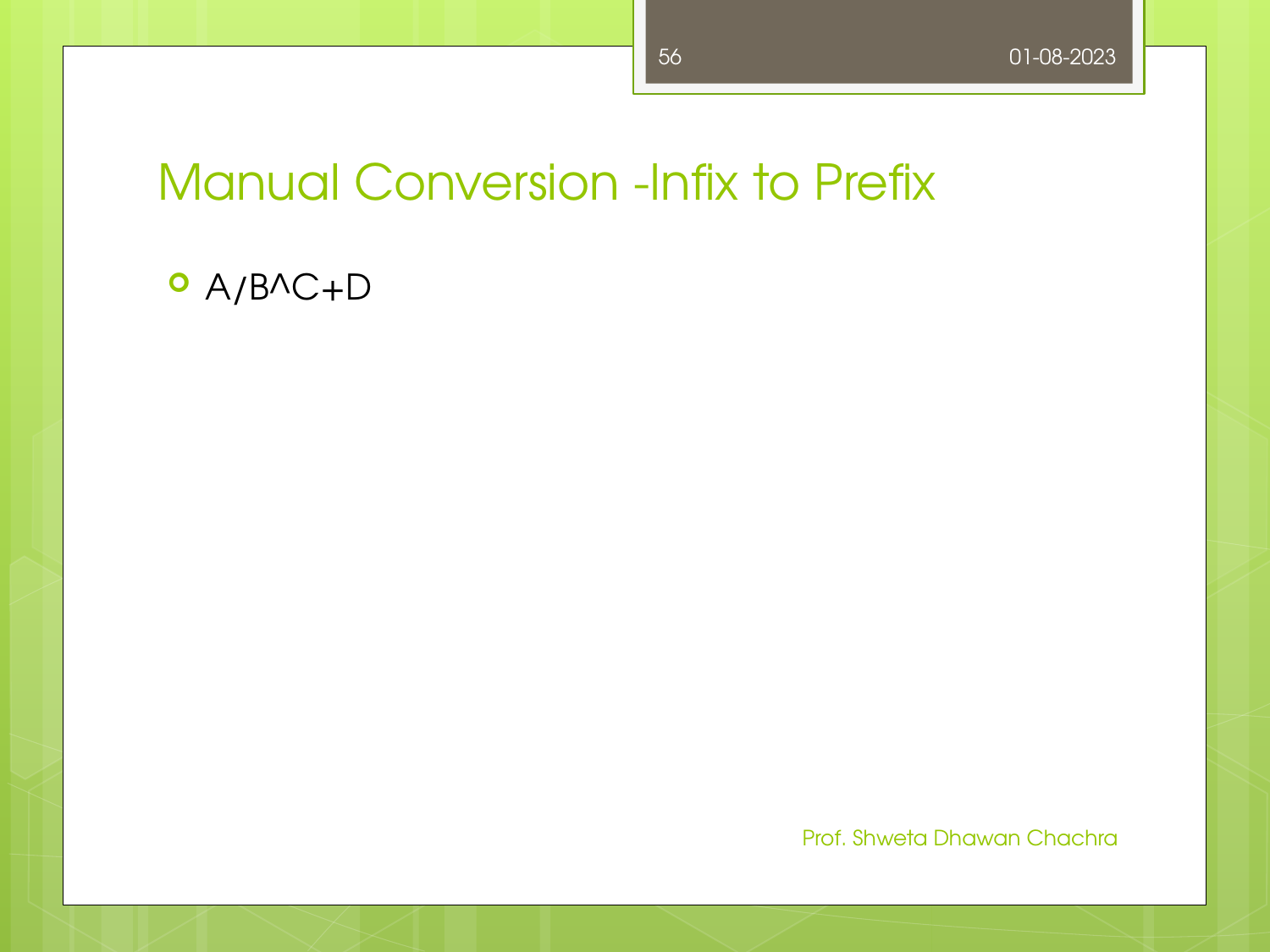

56
01-08-2023
# Manual Conversion -Infix to Prefix
A/B^C+D

Prof. Shweta Dhawan Chachra